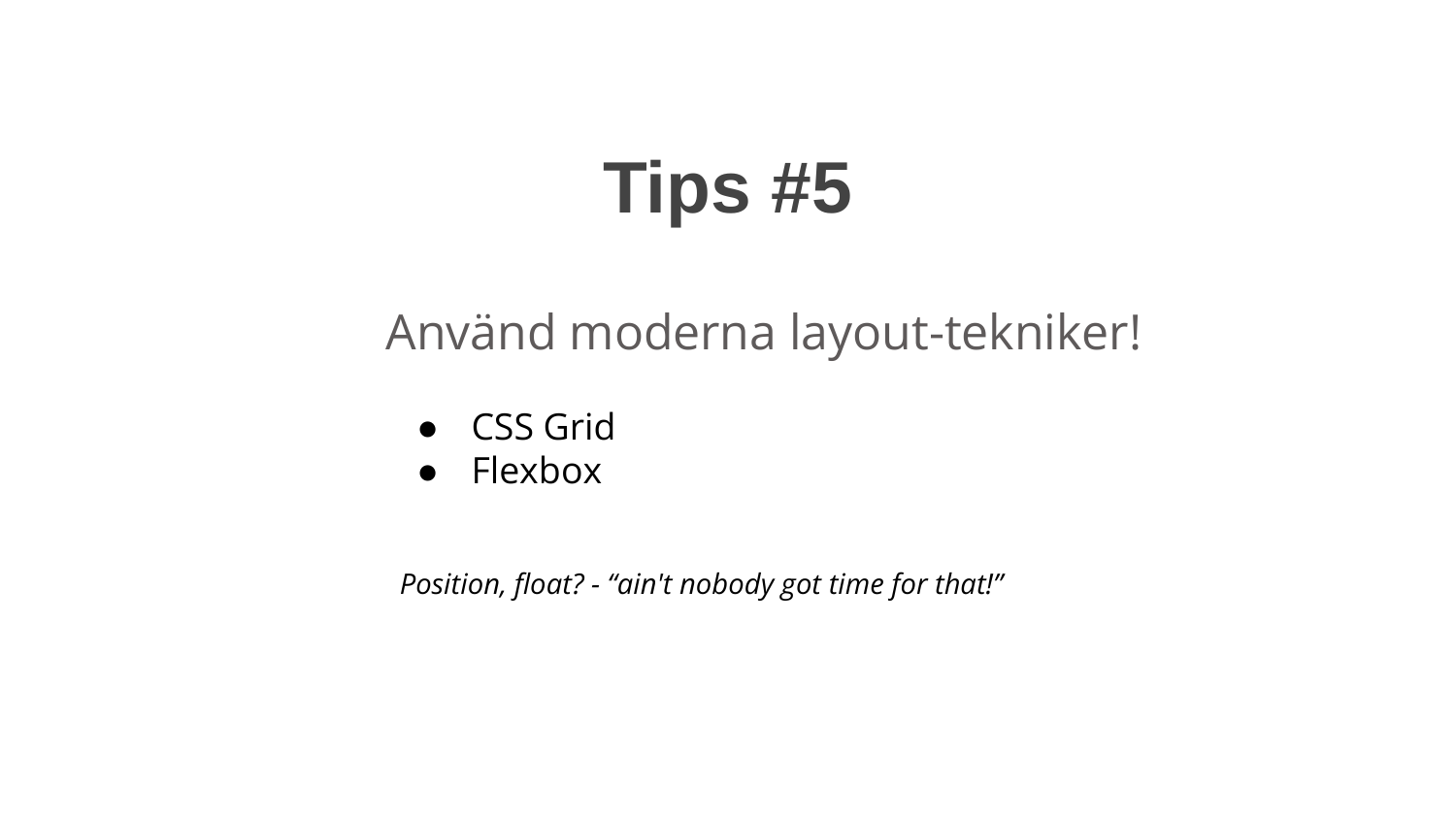

# Tips #5
Använd moderna layout-tekniker!

CSS Grid
Flexbox
Position, float? - “ain't nobody got time for that!”